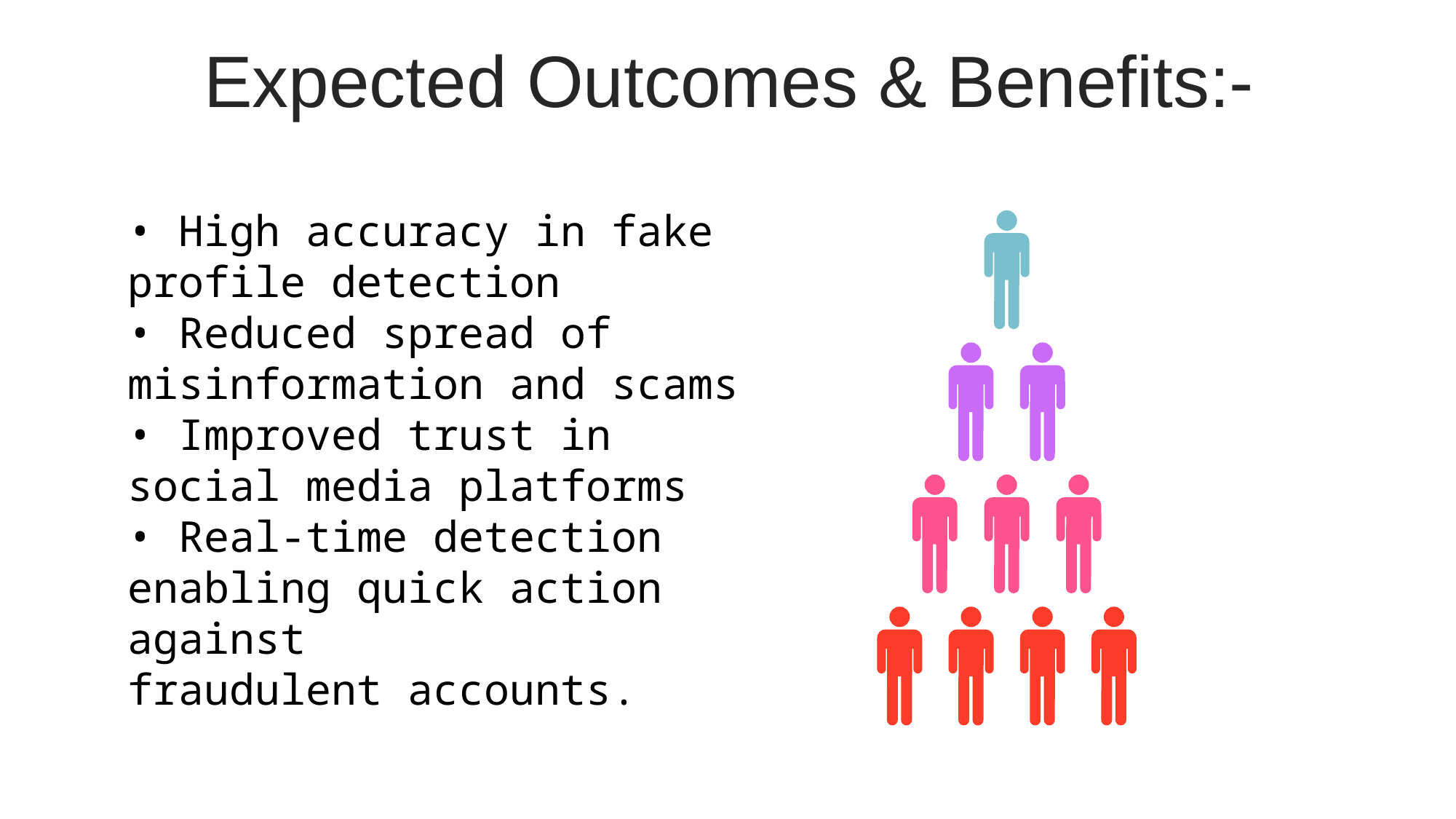

Expected Outcomes & Benefits:-
• High accuracy in fake profile detection
• Reduced spread of misinformation and scams
• Improved trust in social media platforms
• Real-time detection enabling quick action against fraudulent accounts.